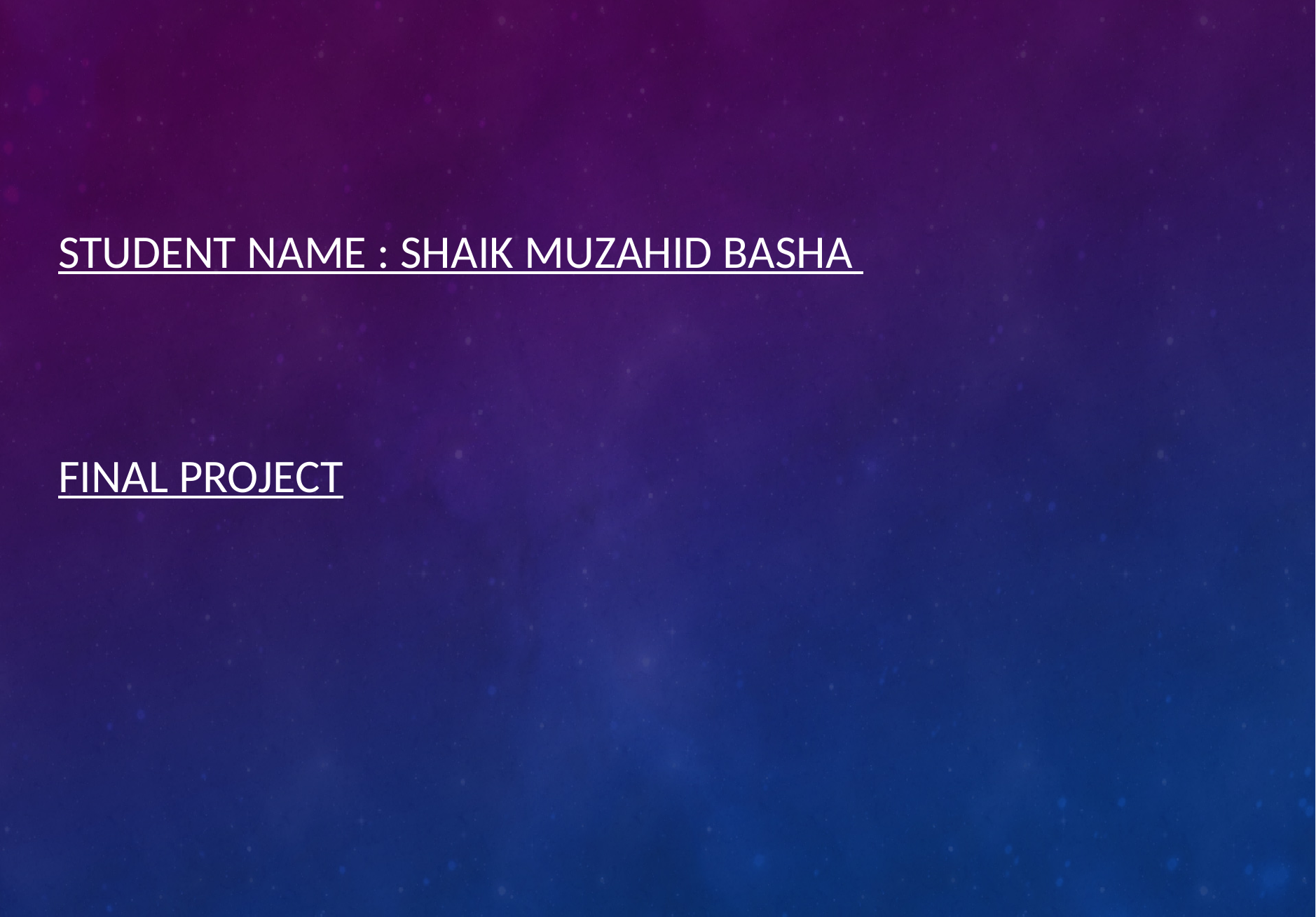

# Student name : SHAIK MUZAHID BASHA Final Project